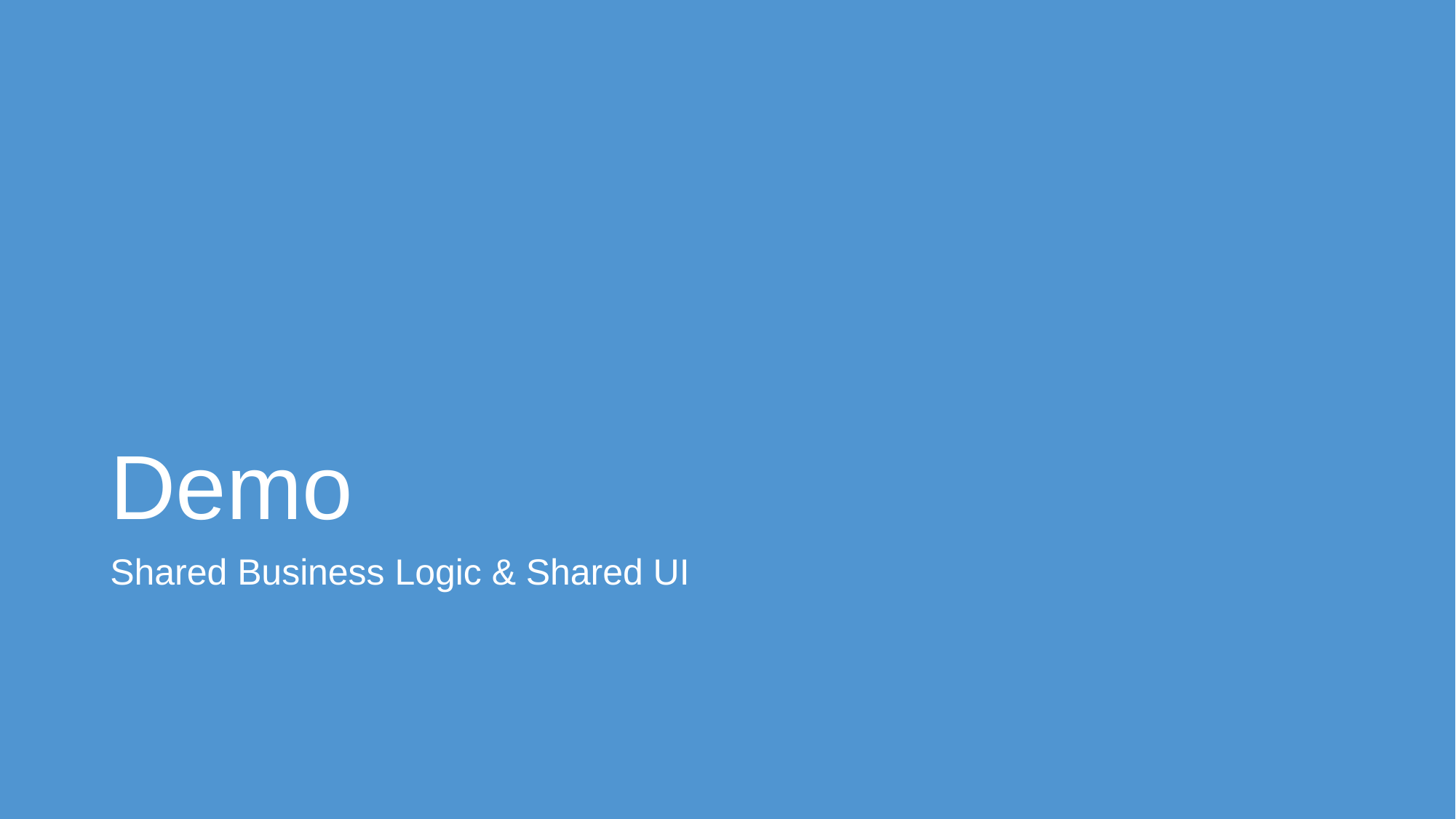

# Demo
Shared Business Logic & Shared UI